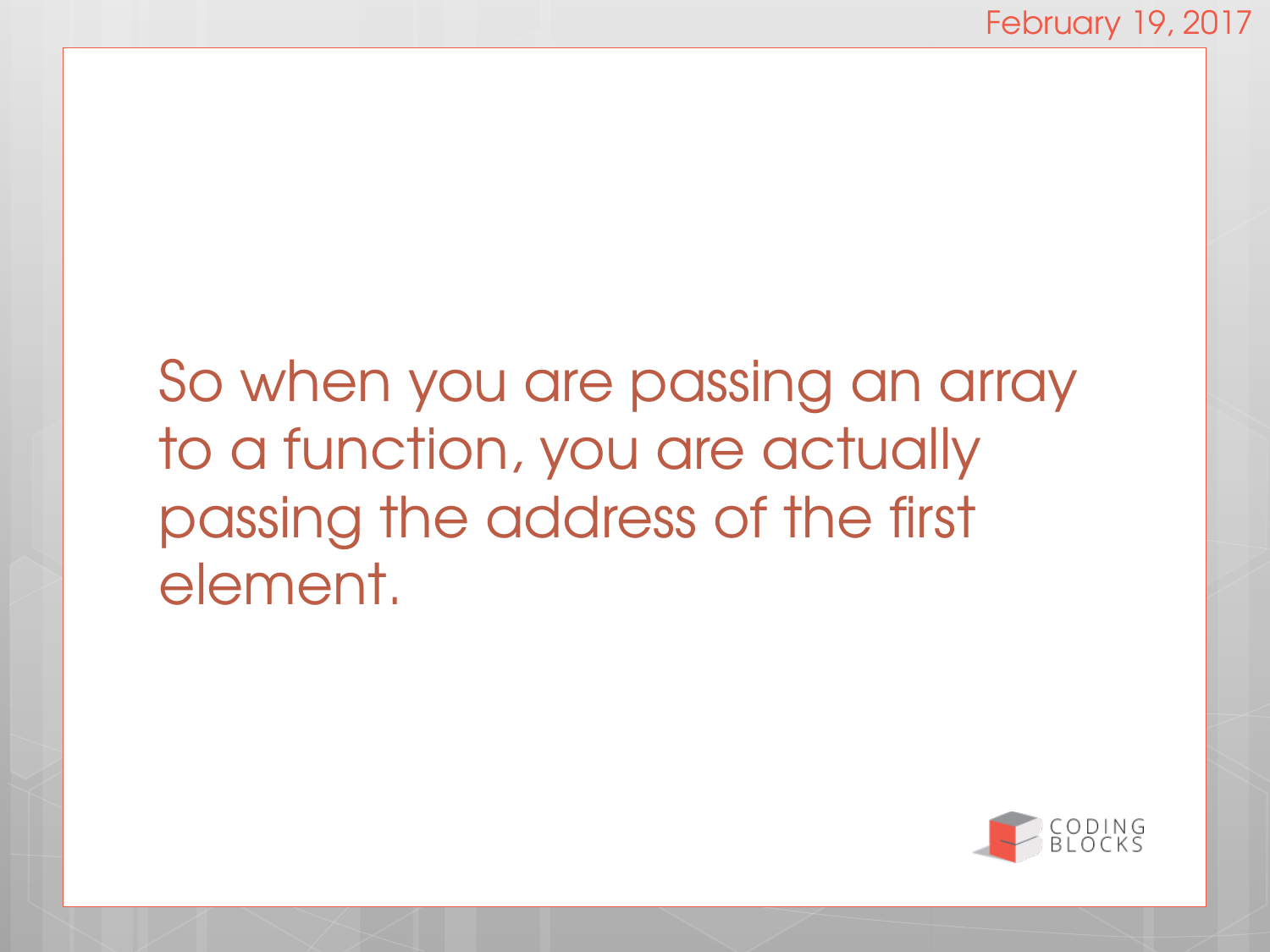

February 19, 2017
# So when you are passing an array to a function, you are actually passing the address of the first element.